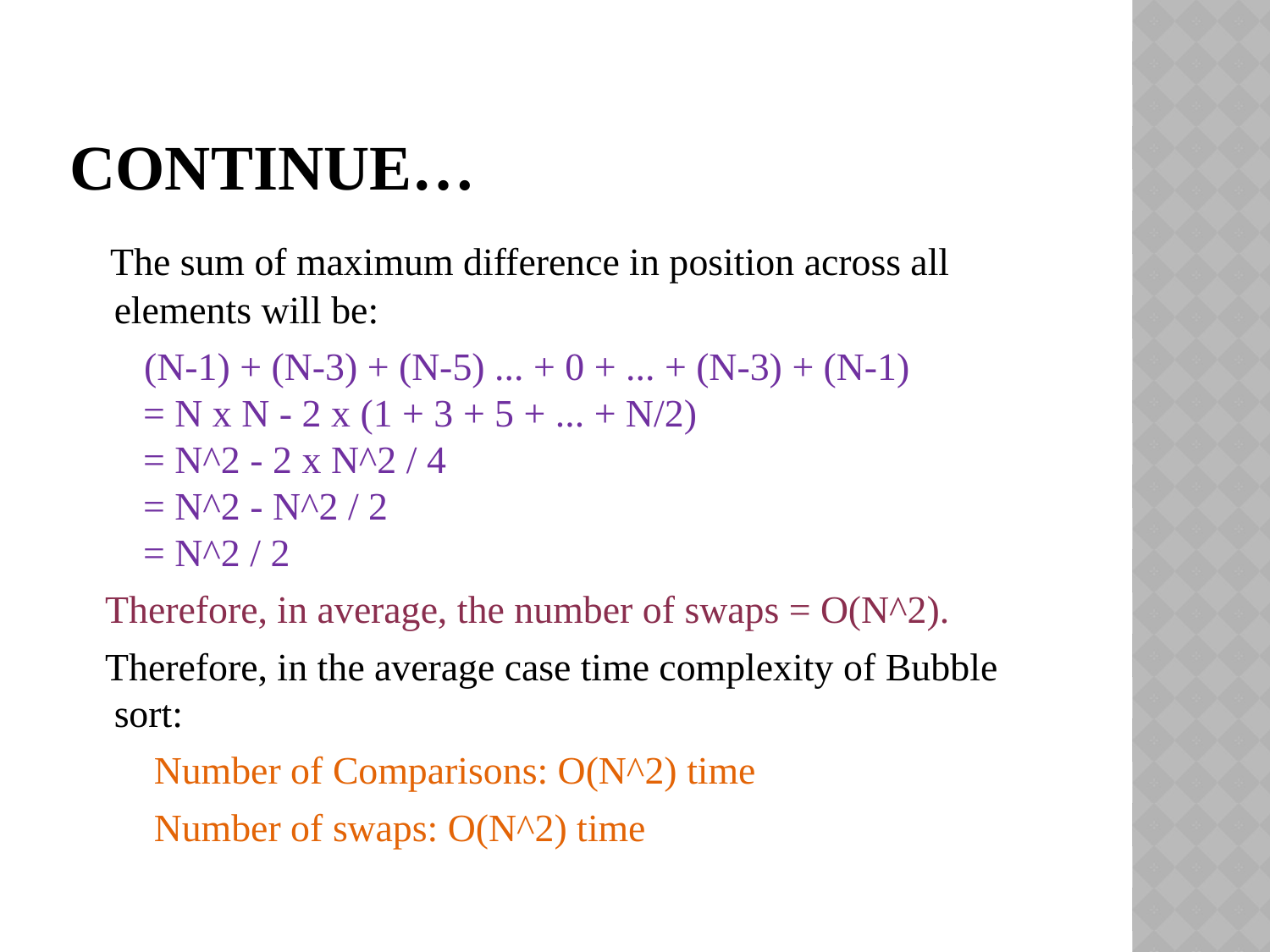

# Continue…
   The sum of maximum difference in position across all elements will be:
       (N-1) + (N-3) + (N-5) ... + 0 + ... + (N-3) + (N-1)
   = N x N - 2 x (1 + 3 + 5 + ... + N/2)
   = N^2 - 2 x N^2 / 4
   = N^2 - N^2 / 2
   = N^2 / 2
   Therefore, in average, the number of swaps = O(N^2).
   Therefore, in the average case time complexity of Bubble sort:
        Number of Comparisons: O(N^2) time
        Number of swaps: O(N^2) time